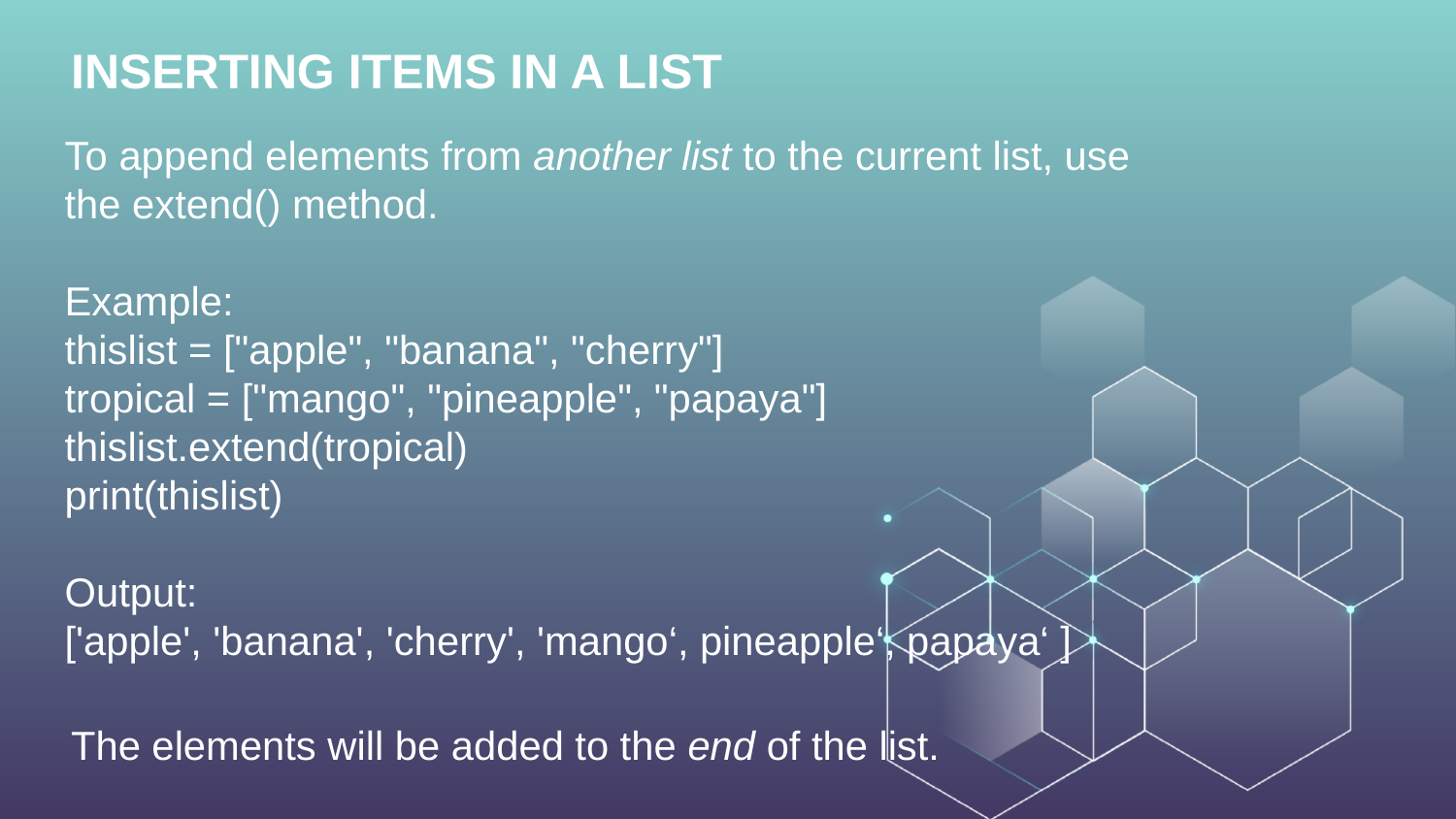

INSERTING ITEMS IN A LIST
To append elements from another list to the current list, use the extend() method.

Example:
thislist = ["apple", "banana", "cherry"]
tropical = ["mango", "pineapple", "papaya"]
thislist.extend(tropical)
print(thislist)

Output:
['apple', 'banana', 'cherry', 'mango‘, pineapple‘, papaya‘ ]
The elements will be added to the end of the list.